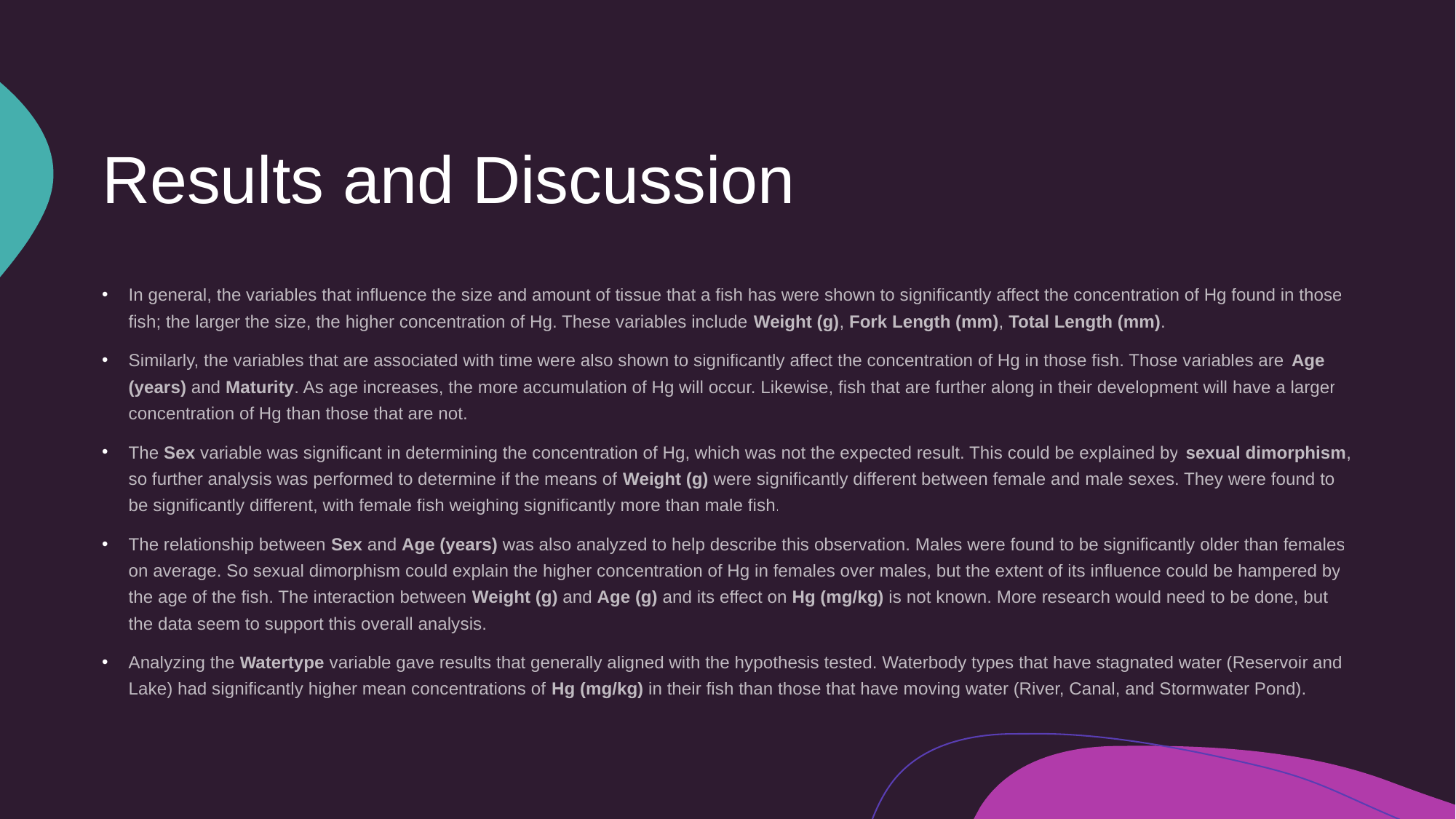

# Results and Discussion
In general, the variables that influence the size and amount of tissue that a fish has were shown to significantly affect the concentration of Hg found in those fish; the larger the size, the higher concentration of Hg. These variables include Weight (g), Fork Length (mm), Total Length (mm).
Similarly, the variables that are associated with time were also shown to significantly affect the concentration of Hg in those fish. Those variables are Age (years) and Maturity. As age increases, the more accumulation of Hg will occur. Likewise, fish that are further along in their development will have a larger concentration of Hg than those that are not.
The Sex variable was significant in determining the concentration of Hg, which was not the expected result. This could be explained by sexual dimorphism, so further analysis was performed to determine if the means of Weight (g) were significantly different between female and male sexes. They were found to be significantly different, with female fish weighing significantly more than male fish.
The relationship between Sex and Age (years) was also analyzed to help describe this observation. Males were found to be significantly older than females on average. So sexual dimorphism could explain the higher concentration of Hg in females over males, but the extent of its influence could be hampered by the age of the fish. The interaction between Weight (g) and Age (g) and its effect on Hg (mg/kg) is not known. More research would need to be done, but the data seem to support this overall analysis.
Analyzing the Watertype variable gave results that generally aligned with the hypothesis tested. Waterbody types that have stagnated water (Reservoir and Lake) had significantly higher mean concentrations of Hg (mg/kg) in their fish than those that have moving water (River, Canal, and Stormwater Pond).